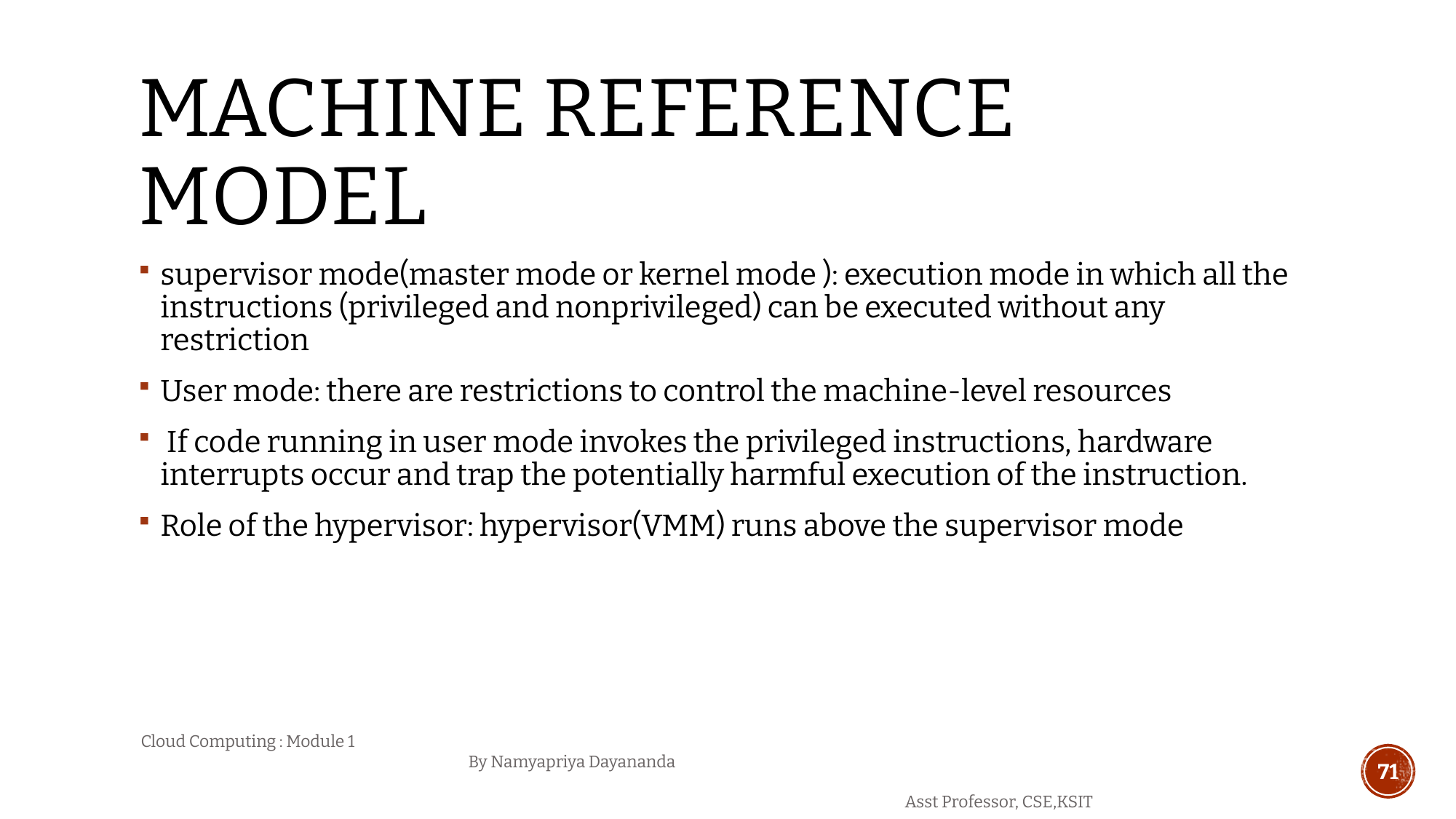

# Machine reference model
supervisor mode(master mode or kernel mode ): execution mode in which all the instructions (privileged and nonprivileged) can be executed without any restriction
User mode: there are restrictions to control the machine-level resources
 If code running in user mode invokes the privileged instructions, hardware interrupts occur and trap the potentially harmful execution of the instruction.
Role of the hypervisor: hypervisor(VMM) runs above the supervisor mode
Cloud Computing : Module 1                                             										By Namyapriya Dayananda
																	Asst Professor, CSE,KSIT
71